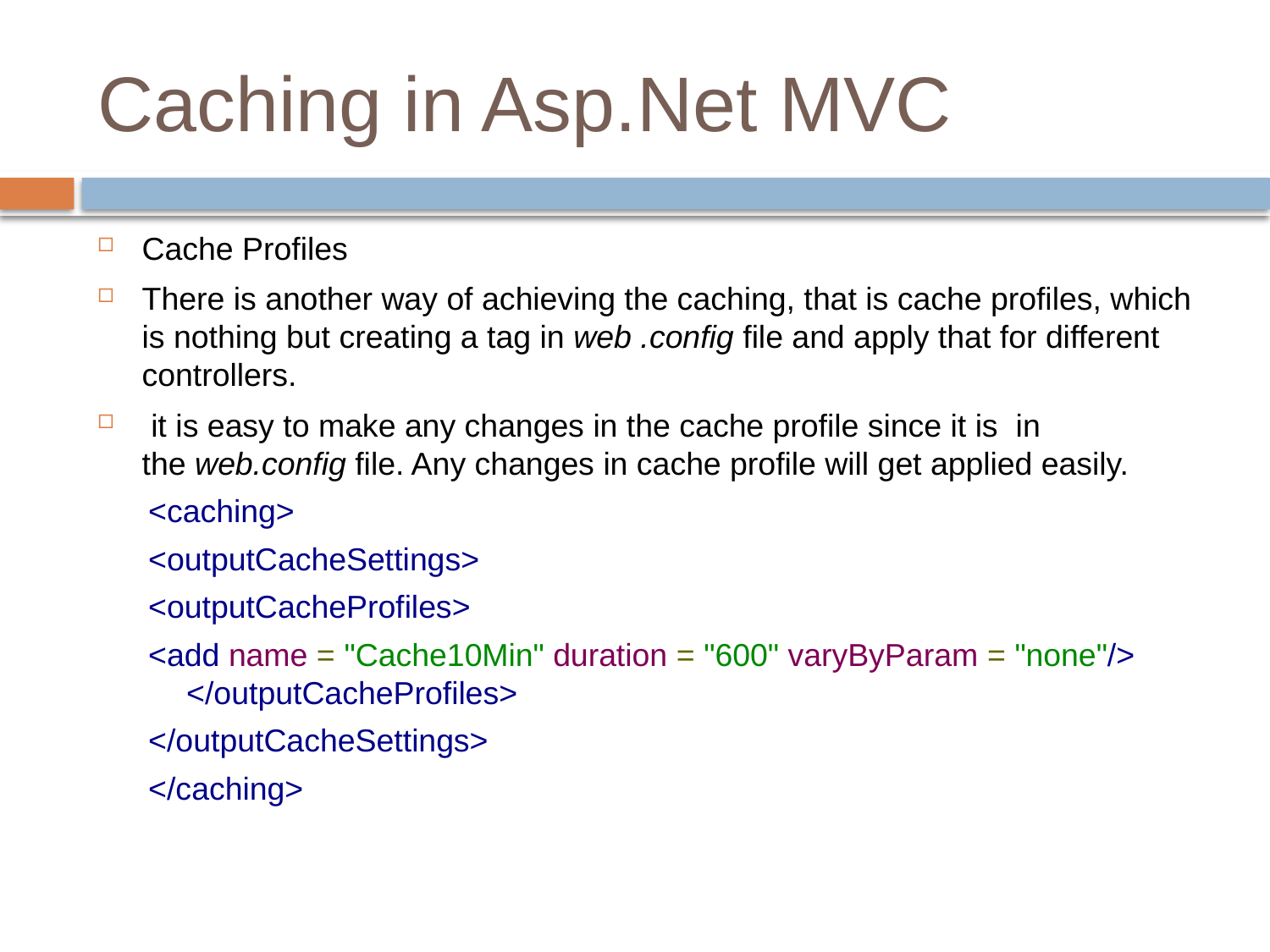

# Caching in Asp.Net MVC
Cache Profiles
There is another way of achieving the caching, that is cache profiles, which is nothing but creating a tag in web .config file and apply that for different controllers.
 it is easy to make any changes in the cache profile since it is  in the web.config file. Any changes in cache profile will get applied easily.
<caching>
<outputCacheSettings>
<outputCacheProfiles>
<add name = "Cache10Min" duration = "600" varyByParam = "none"/> </outputCacheProfiles>
</outputCacheSettings>
</caching>